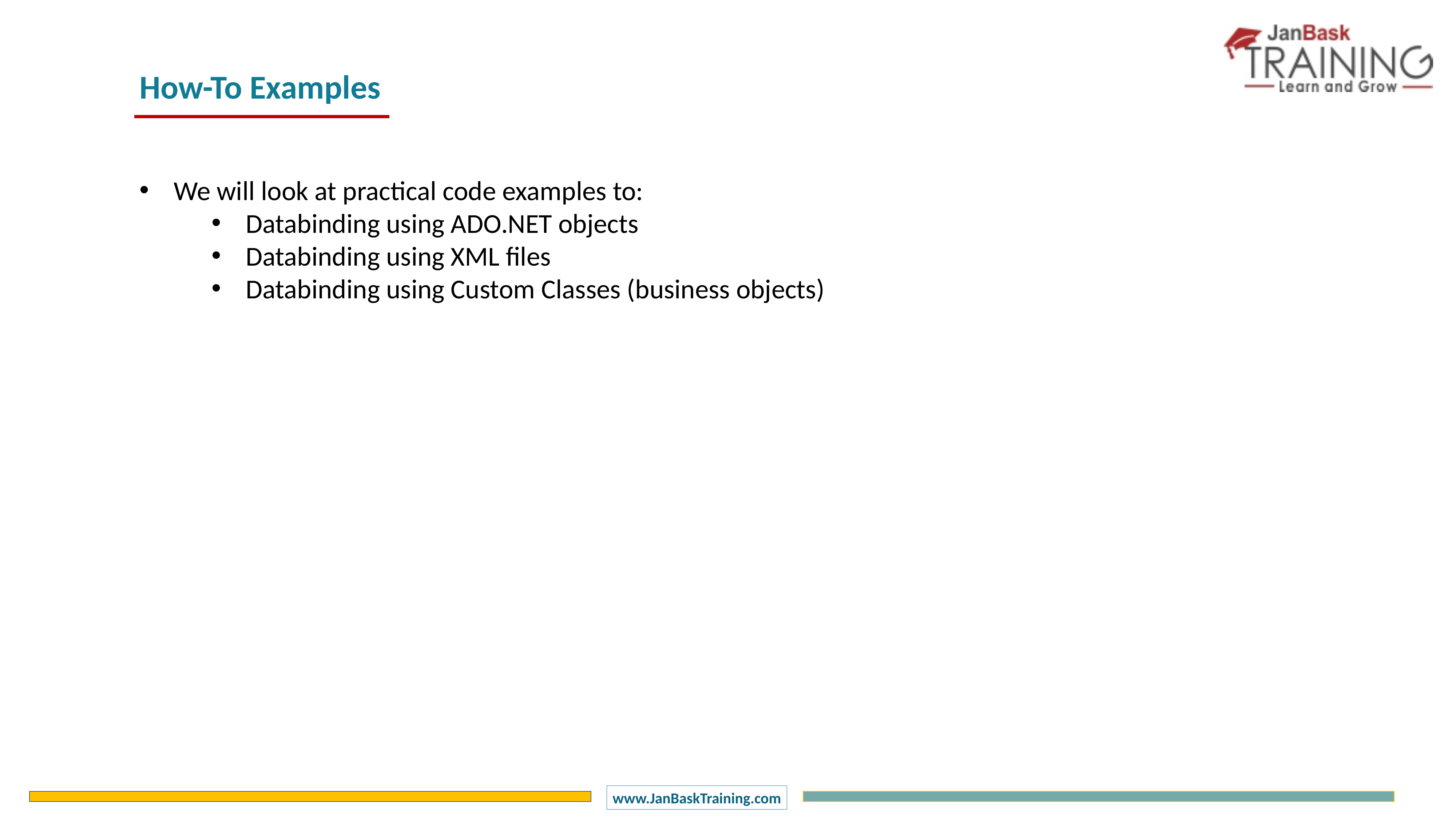

How-To Examples
We will look at practical code examples to:
Databinding using ADO.NET objects
Databinding using XML files
Databinding using Custom Classes (business objects)